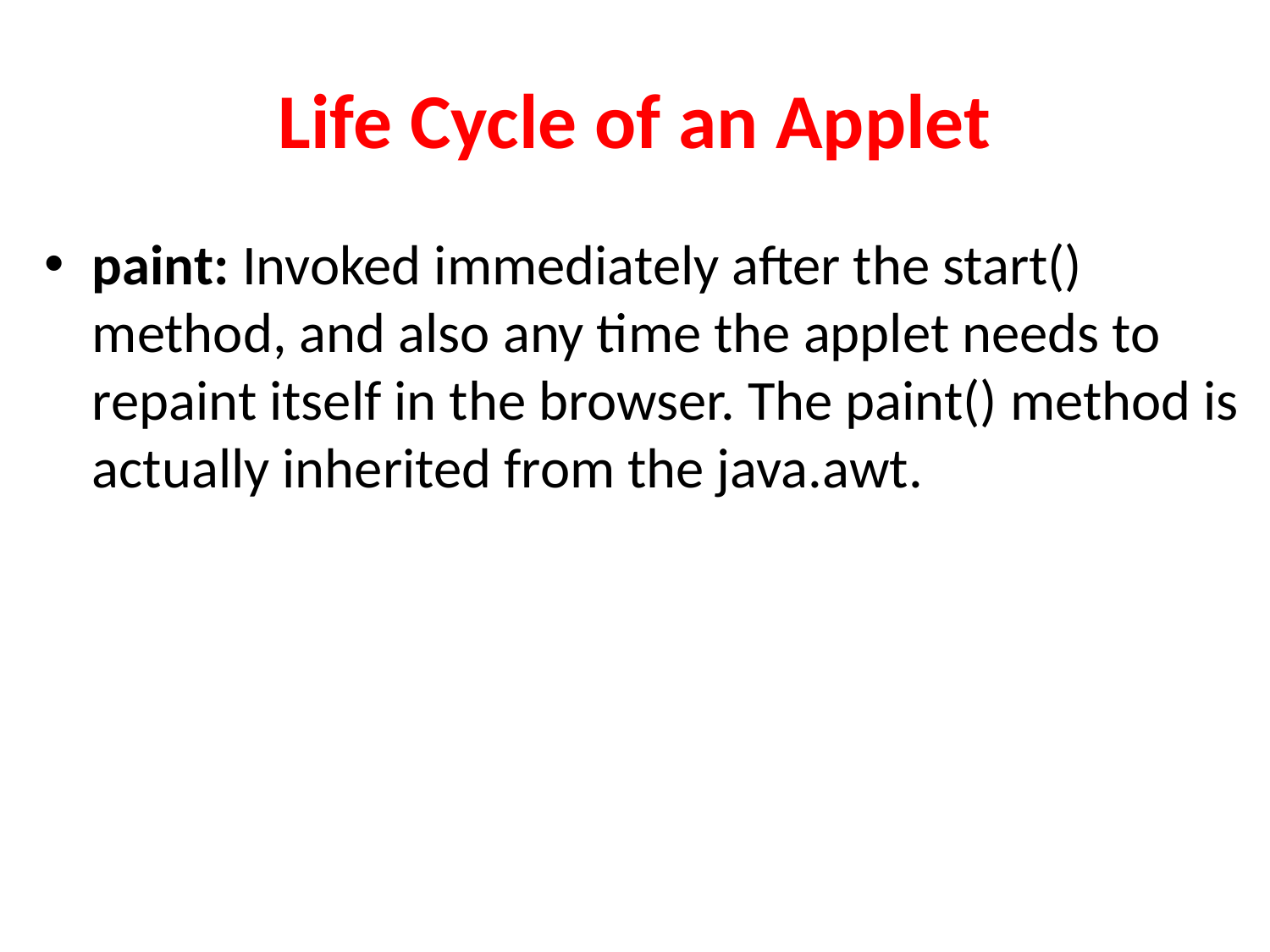

# Life Cycle of an Applet
paint: Invoked immediately after the start() method, and also any time the applet needs to repaint itself in the browser. The paint() method is actually inherited from the java.awt.